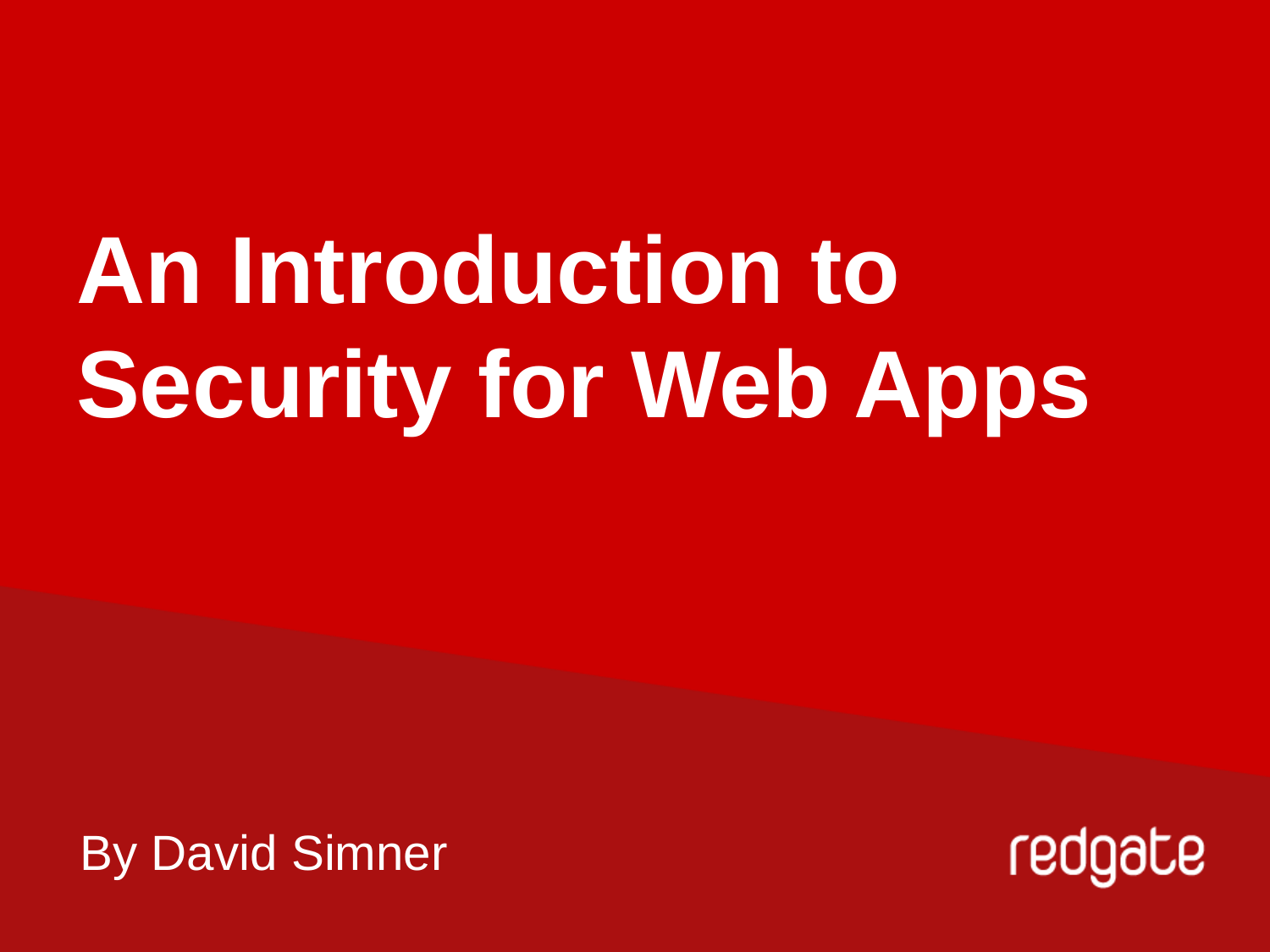

# An Introduction to Security for Web Apps
By David Simner